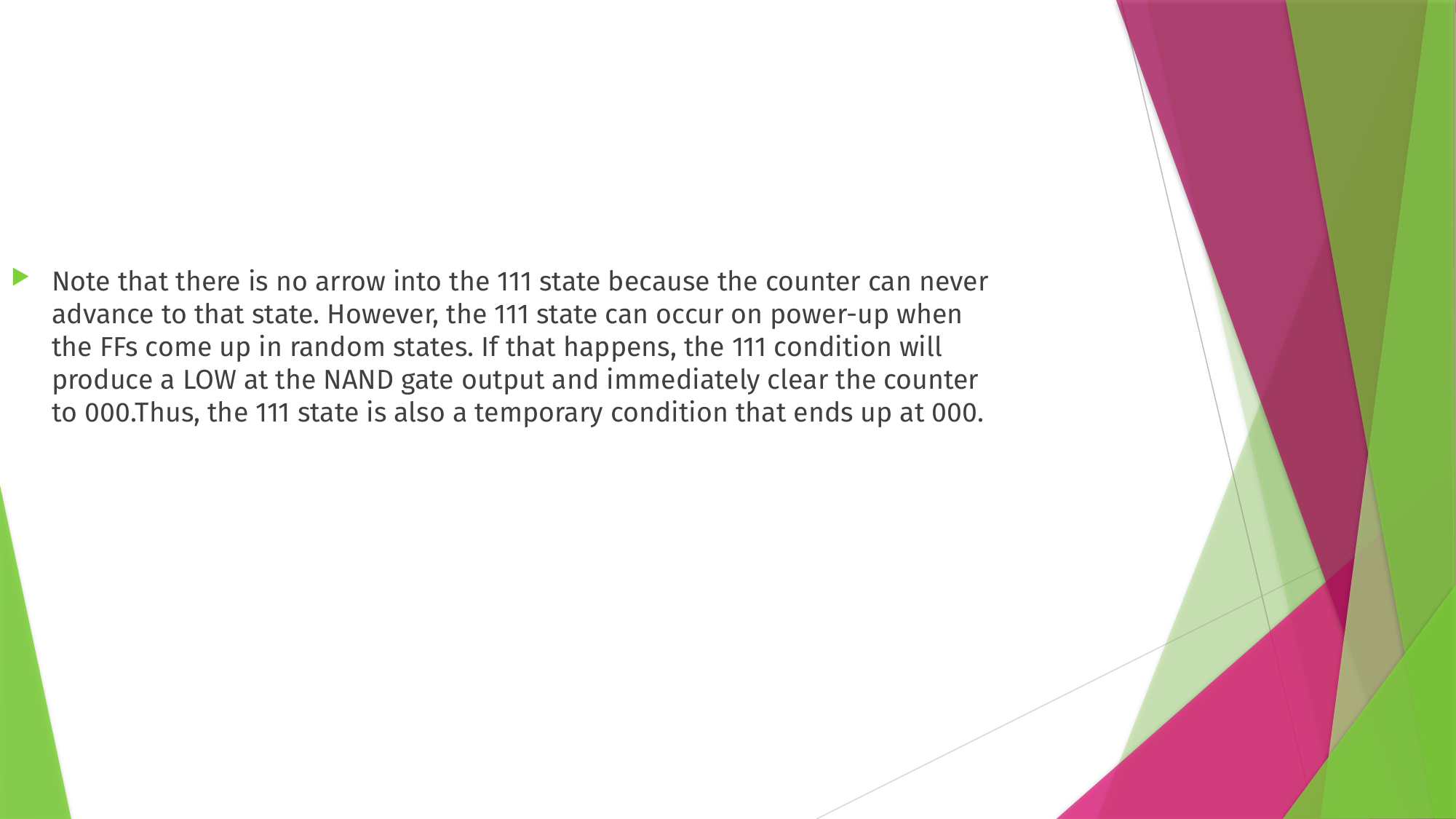

Note that there is no arrow into the 111 state because the counter can never advance to that state. However, the 111 state can occur on power-up when the FFs come up in random states. If that happens, the 111 condition will produce a LOW at the NAND gate output and immediately clear the counter to 000.Thus, the 111 state is also a temporary condition that ends up at 000.